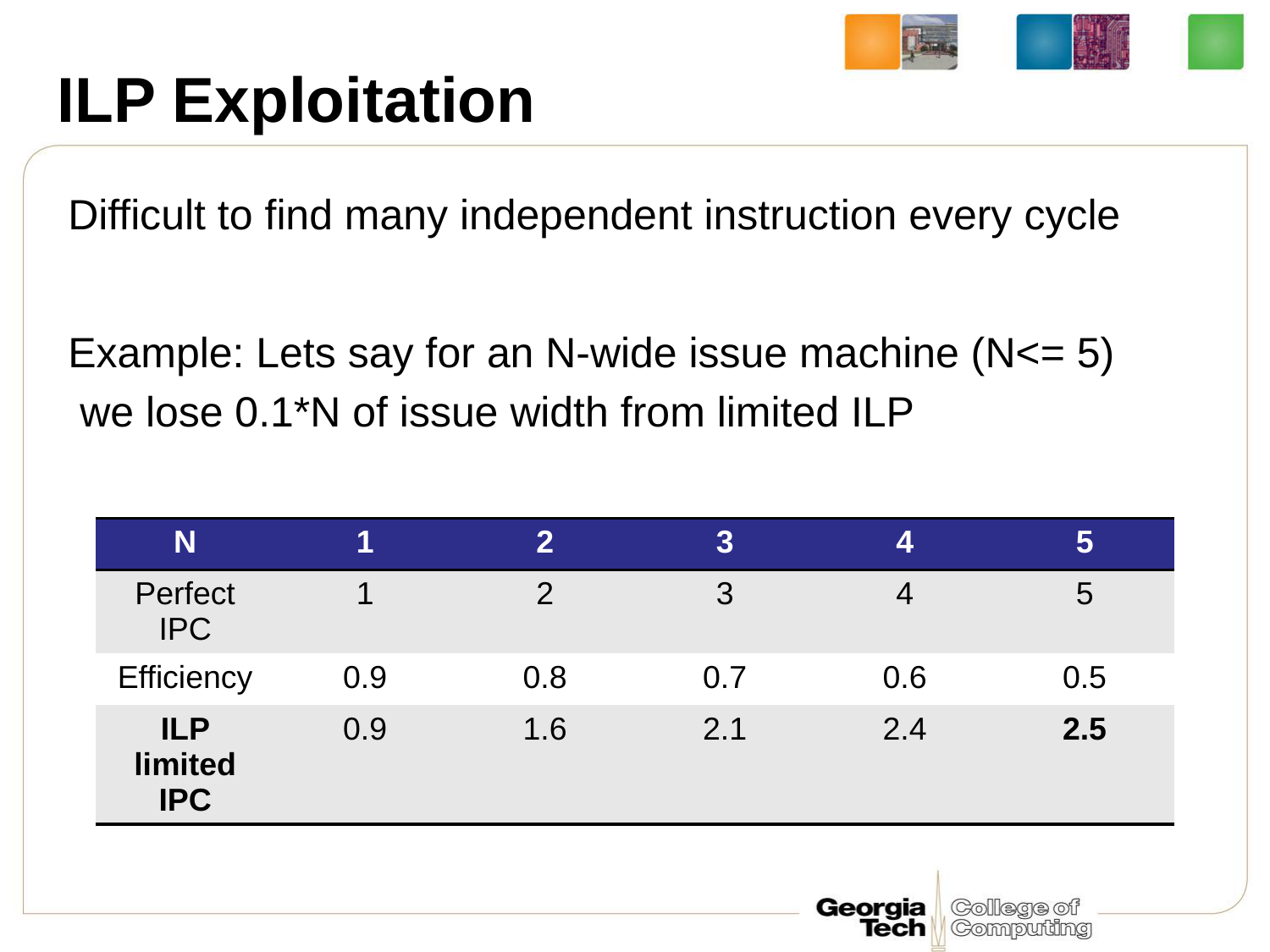

# ILP Exploitation
Difficult to find many independent instruction every cycle

Example: Lets say for an N-wide issue machine (N<= 5)
 we lose 0.1*N of issue width from limited ILP

| N | 1 | 2 | 3 | 4 | 5 |
| --- | --- | --- | --- | --- | --- |
| Perfect IPC | 1 | 2 | 3 | 4 | 5 |
| Efficiency | 0.9 | 0.8 | 0.7 | 0.6 | 0.5 |
| ILP limited IPC | 0.9 | 1.6 | 2.1 | 2.4 | 2.5 |